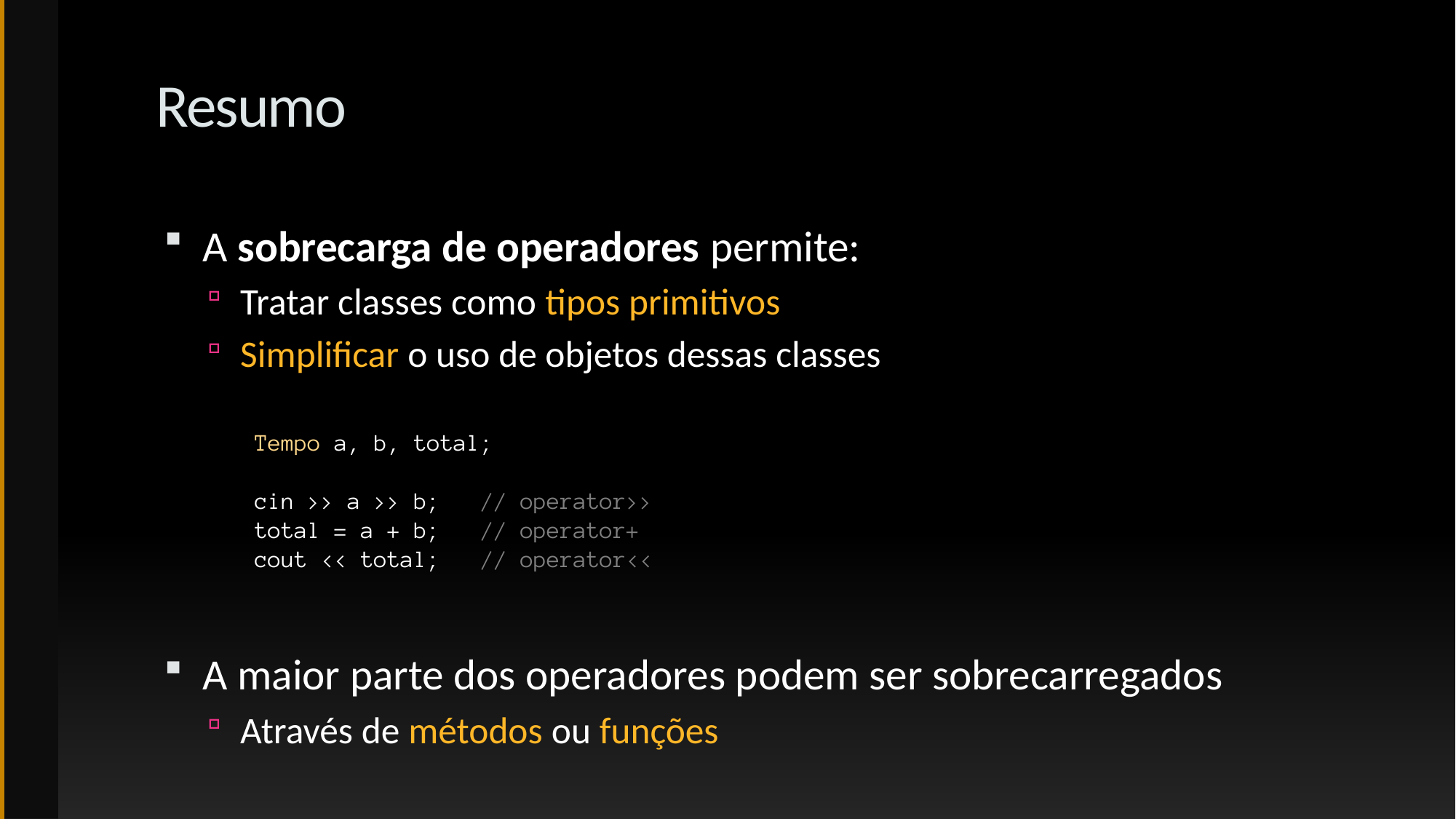

# Resumo
A sobrecarga de operadores permite:
Tratar classes como tipos primitivos
Simplificar o uso de objetos dessas classes

A maior parte dos operadores podem ser sobrecarregados
Através de métodos ou funções

Tempo a, b, total;
cin >> a >> b;   // operator>>
total = a + b;   // operator+
cout << total;   // operator<<